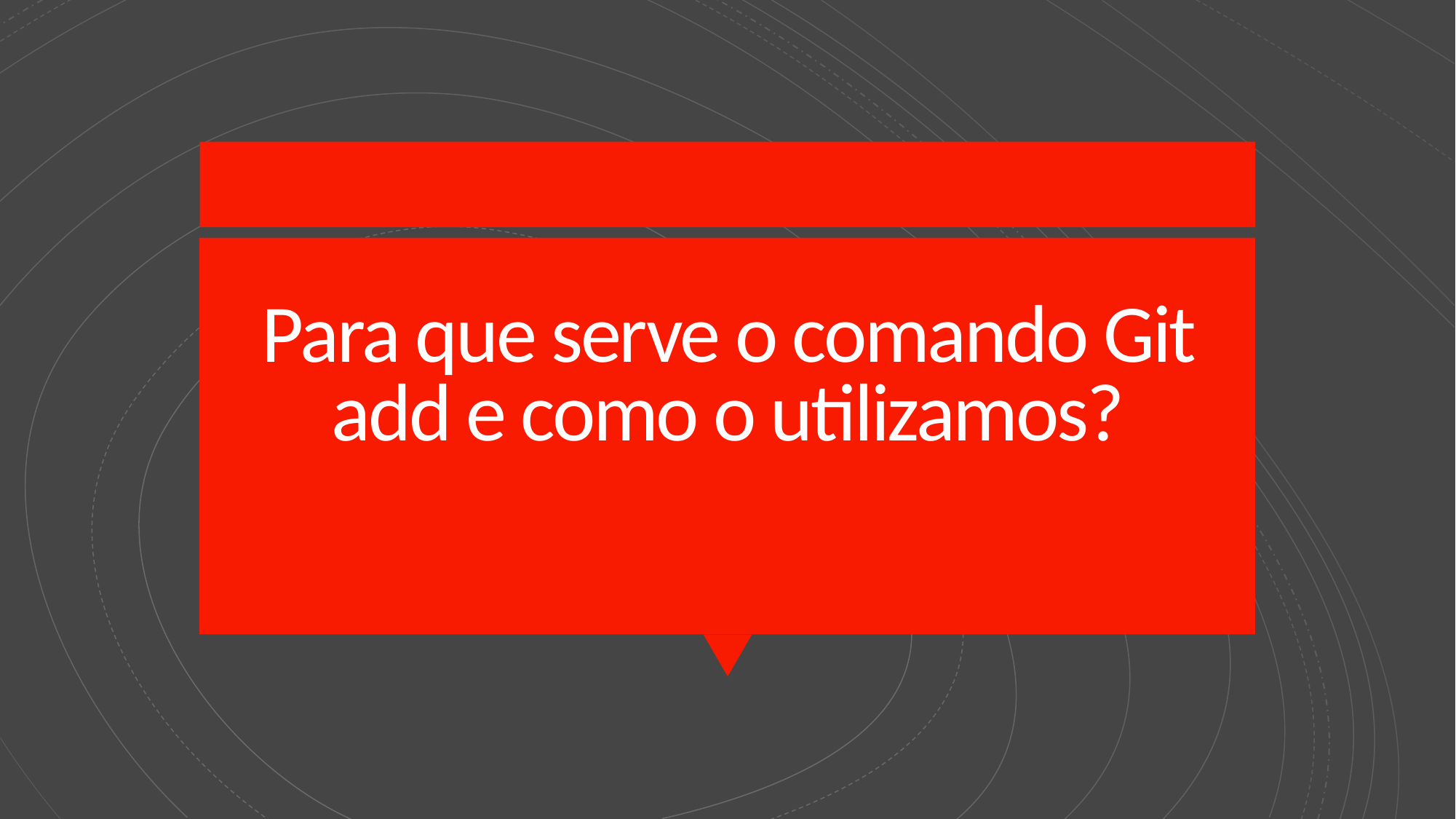

# Para que serve o comando Git add e como o utilizamos?